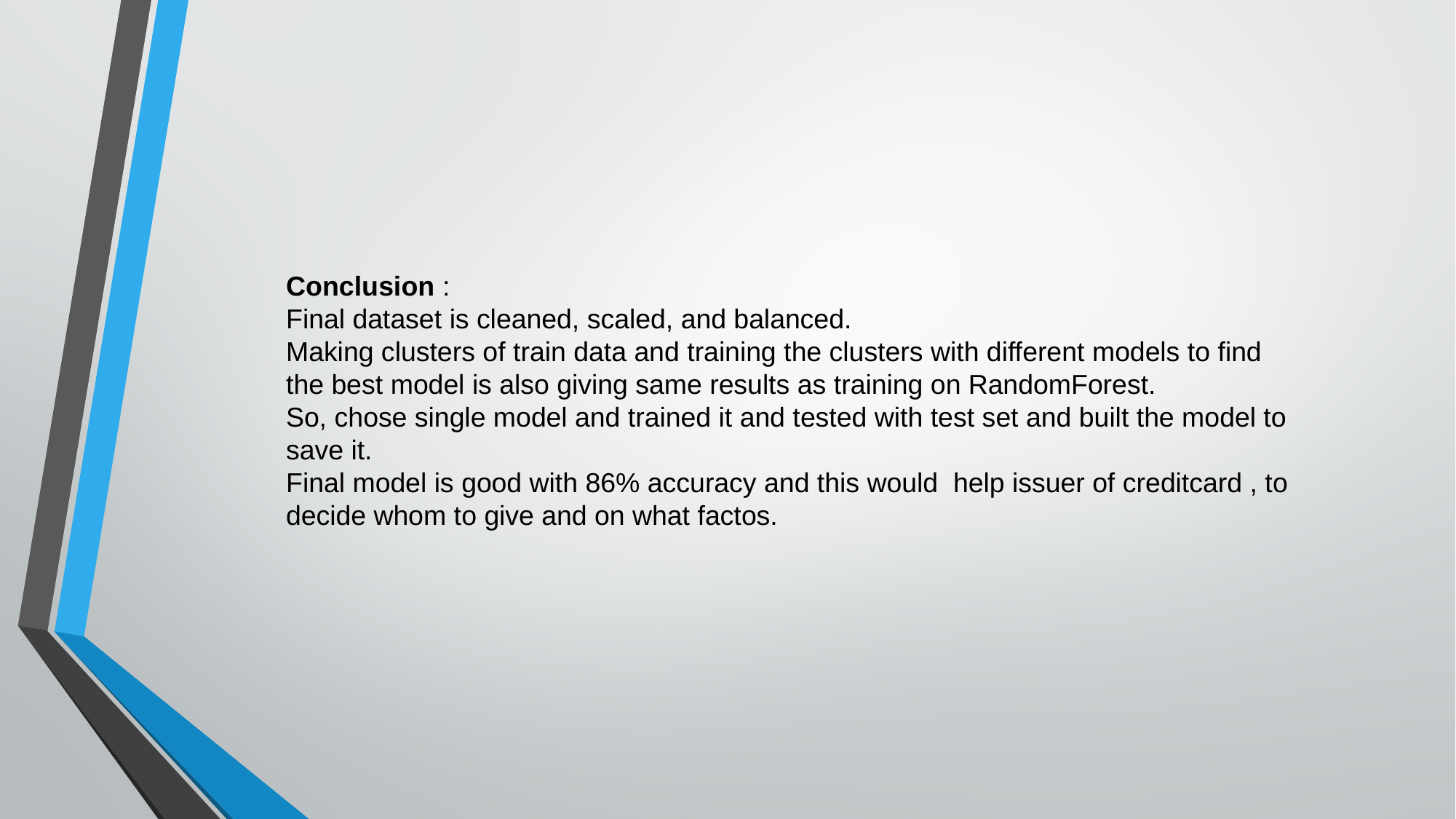

Conclusion :
Final dataset is cleaned, scaled, and balanced.
Making clusters of train data and training the clusters with different models to find the best model is also giving same results as training on RandomForest.
So, chose single model and trained it and tested with test set and built the model to save it.
Final model is good with 86% accuracy and this would  help issuer of creditcard , to decide whom to give and on what factos.